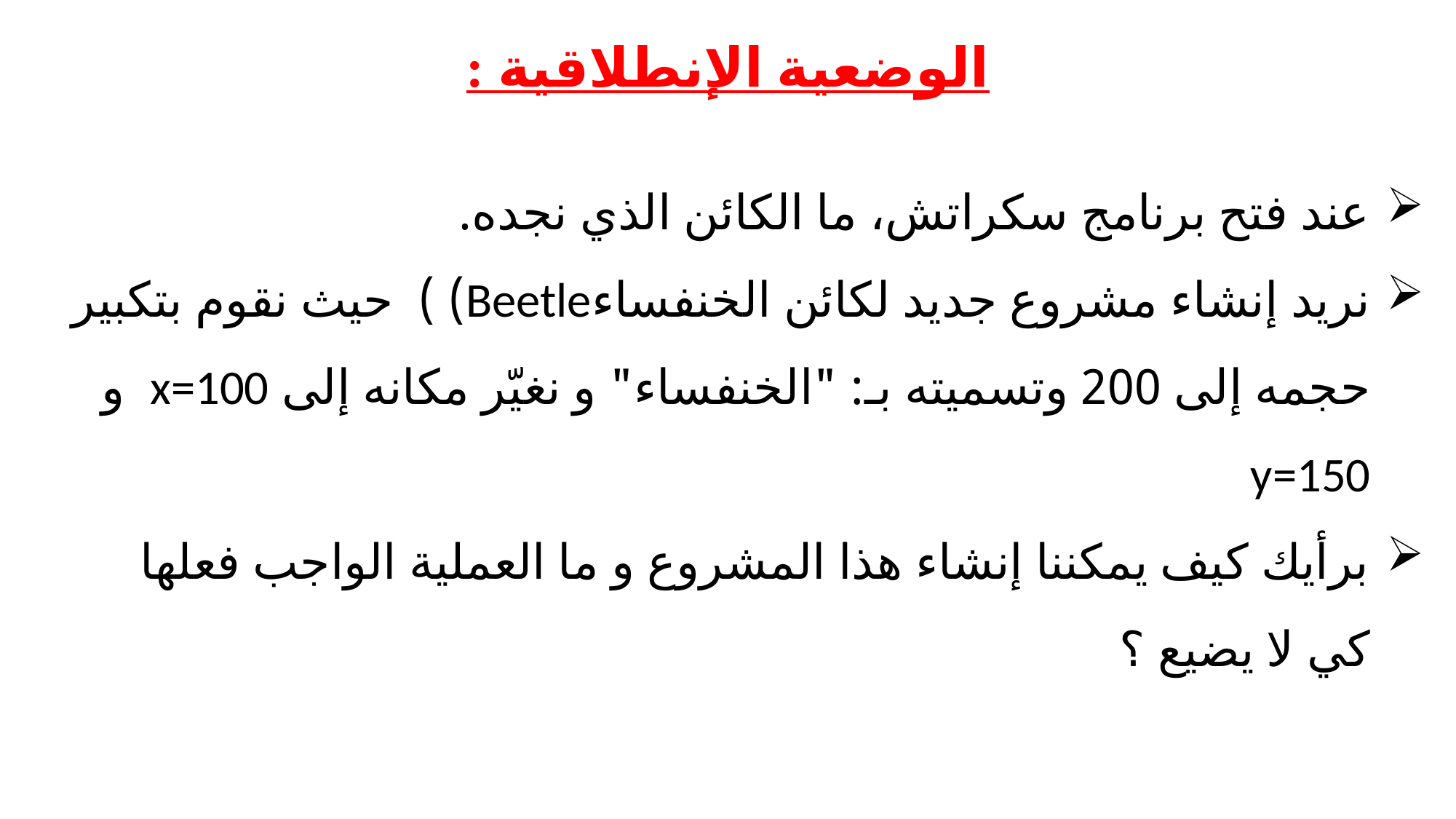

الوضعية الإنطلاقية :
عند فتح برنامج سكراتش، ما الكائن الذي نجده.
نريد إنشاء مشروع جديد لكائن الخنفساءBeetle) )  حيث نقوم بتكبير حجمه إلى 200 وتسميته بـ: "الخنفساء" و نغيّر مكانه إلى x=100  و y=150
برأيك كيف يمكننا إنشاء هذا المشروع و ما العملية الواجب فعلها كي لا يضيع ؟